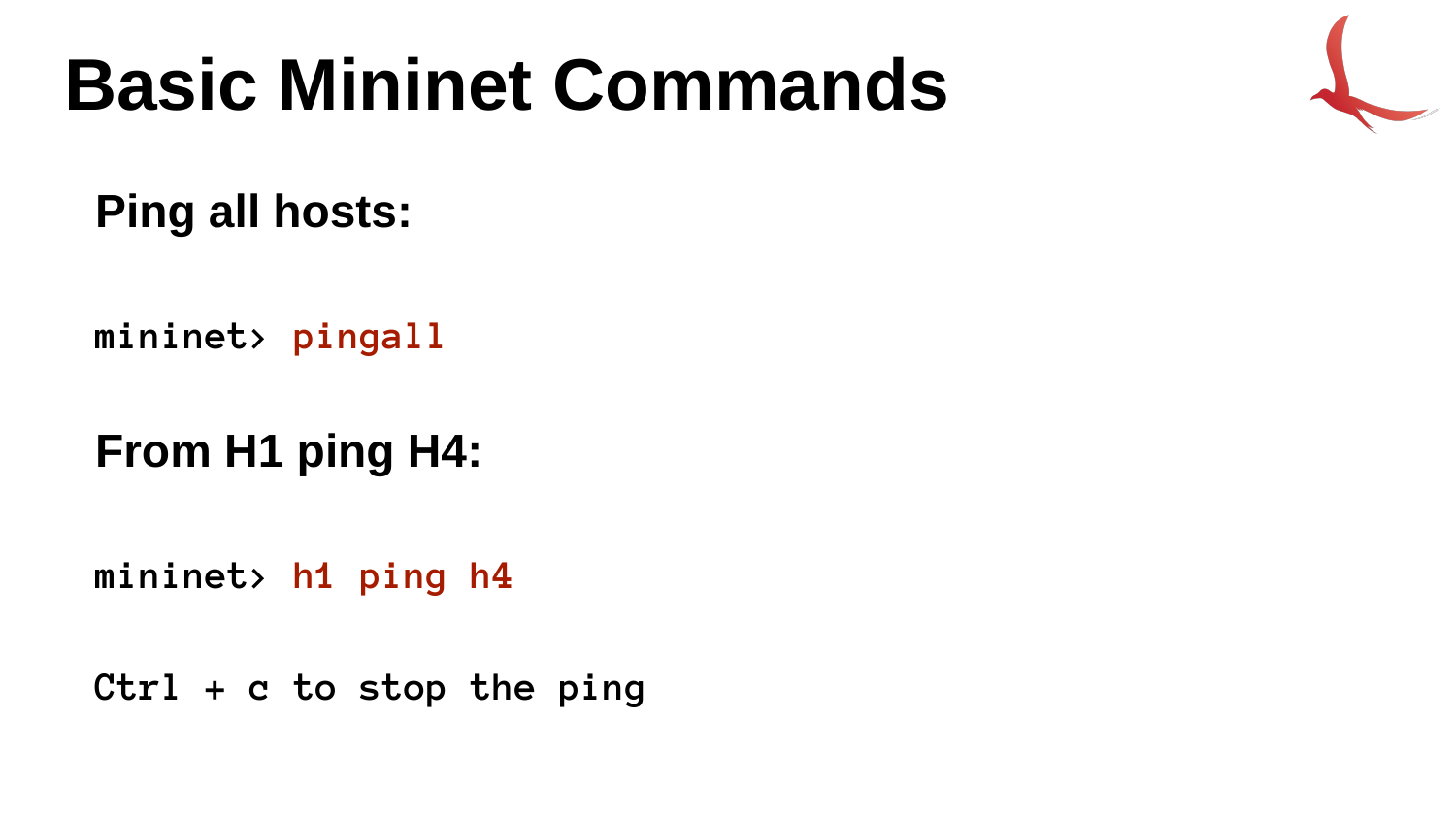

# Basic Mininet Commands
Ping all hosts:

mininet> pingall

From H1 ping H4:

mininet> h1 ping h4

Ctrl + c to stop the ping